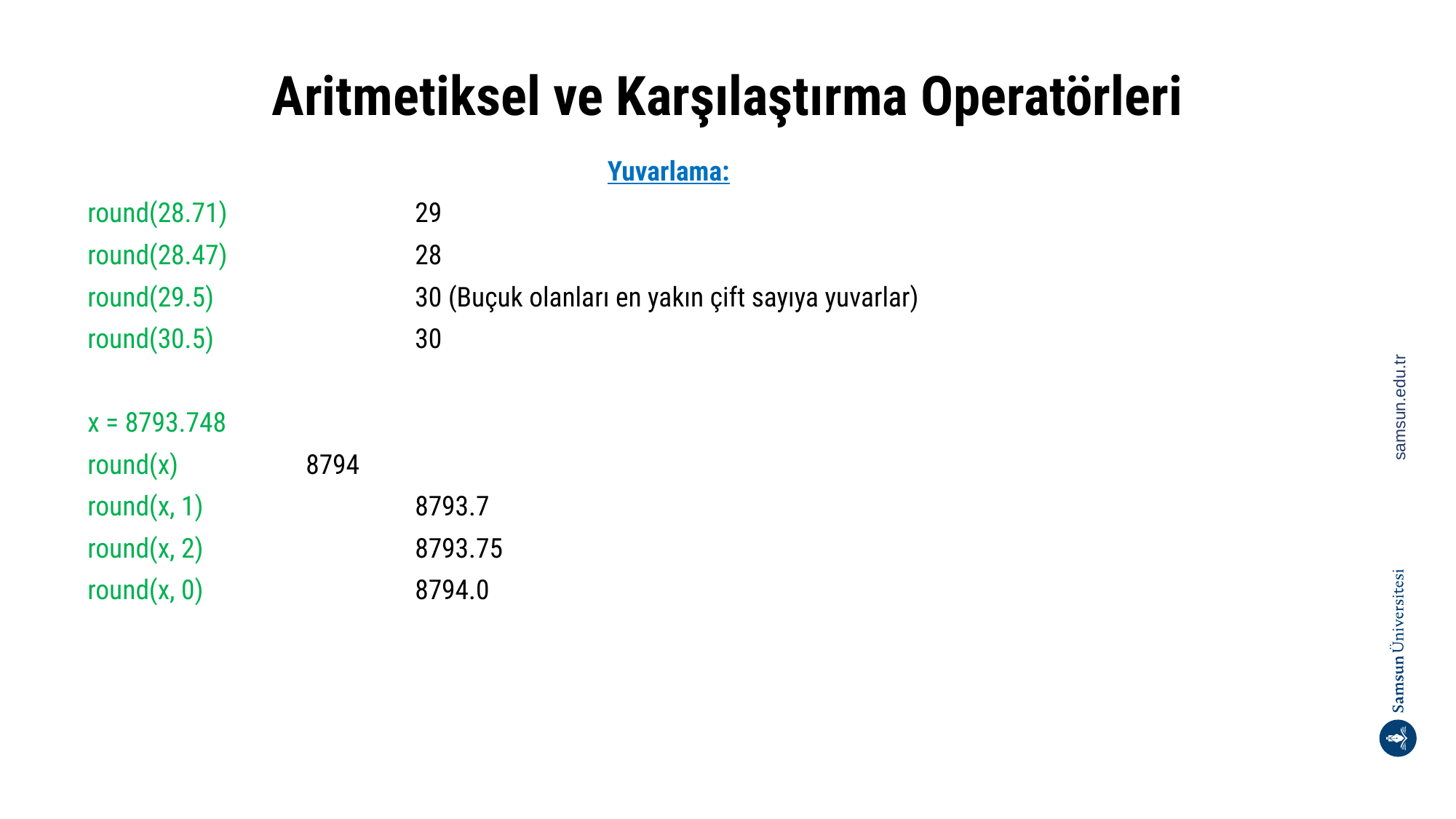

# Aritmetiksel ve Karşılaştırma Operatörleri
Yuvarlama:
round(28.71) 		29
round(28.47) 		28
round(29.5) 		30 (Buçuk olanları en yakın çift sayıya yuvarlar)
round(30.5) 		30

x = 8793.748
round(x) 		8794
round(x, 1) 		8793.7
round(x, 2)		8793.75
round(x, 0) 		8794.0